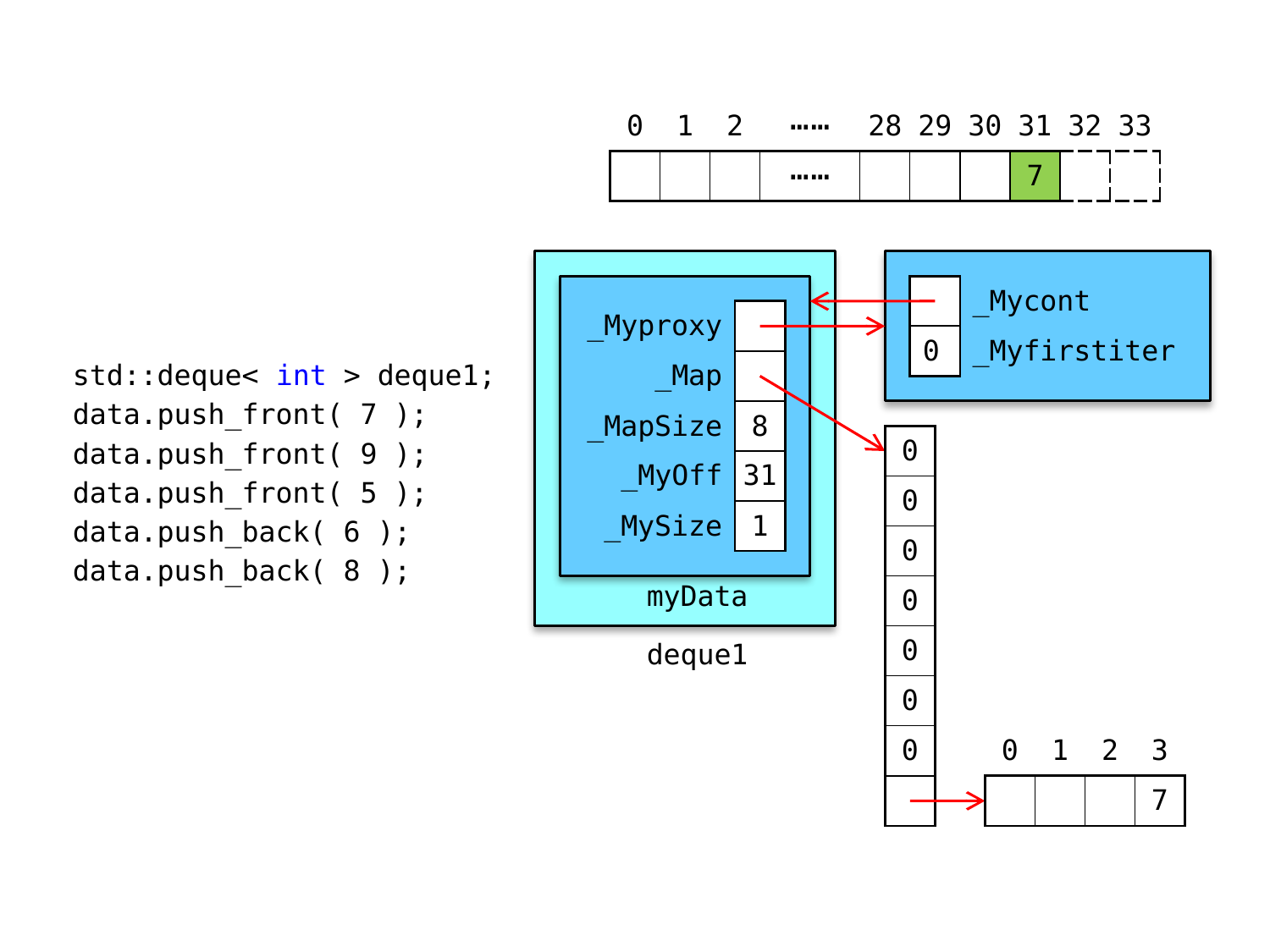

| 0 | 1 | 2 | ⋯⋯ | 28 | 29 | 30 | 31 | 32 | 33 |
| --- | --- | --- | --- | --- | --- | --- | --- | --- | --- |
|  |  |  | ⋯⋯ |  |  |  | 7 |  |  |

|  | \_Mycont |
| --- | --- |
| 0 | \_Myfirstiter |
| \_Myproxy |  |
| --- | --- |
| \_Map |  |
| \_MapSize | 8 |
| \_MyOff | 31 |
| \_MySize | 1 |

std::deque< int > deque1;
data.push_front( 7 );
data.push_front( 9 );
data.push_front( 5 );
data.push_back( 6 );
data.push_back( 8 );

| 0 |
| --- |
| 0 |
| 0 |
| 0 |
| 0 |
| 0 |
| 0 |
|  |
myData
deque1
| 0 | 1 | 2 | 3 |
| --- | --- | --- | --- |
|  |  |  | 7 |